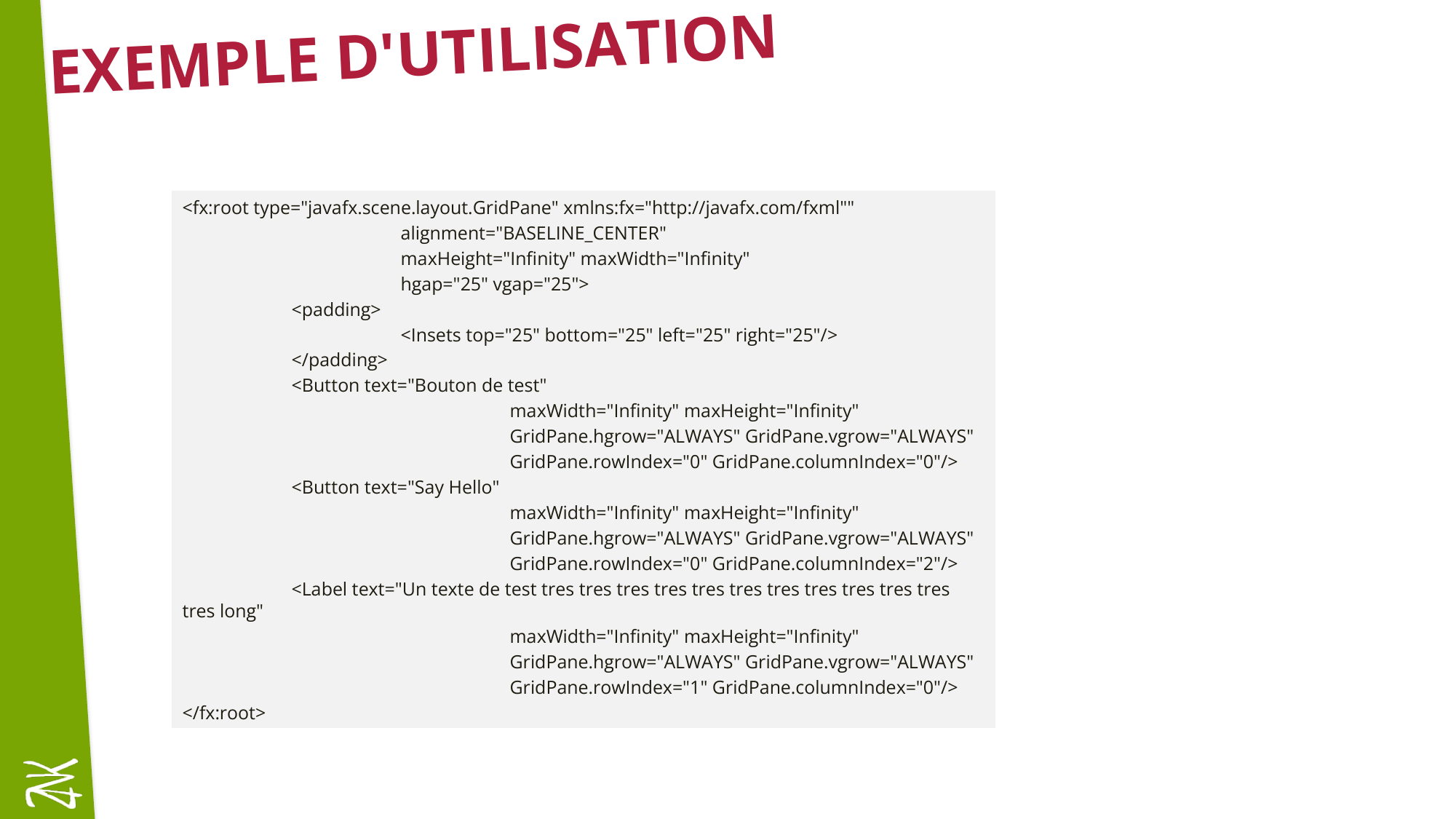

# Exemple d'utilisation
<fx:root type="javafx.scene.layout.GridPane" xmlns:fx="http://javafx.com/fxml""
		alignment="BASELINE_CENTER"
		maxHeight="Infinity" maxWidth="Infinity"
		hgap="25" vgap="25">
	<padding>
		<Insets top="25" bottom="25" left="25" right="25"/>
	</padding>
	<Button text="Bouton de test"
			maxWidth="Infinity" maxHeight="Infinity"
			GridPane.hgrow="ALWAYS" GridPane.vgrow="ALWAYS"
			GridPane.rowIndex="0" GridPane.columnIndex="0"/>
	<Button text="Say Hello"
			maxWidth="Infinity" maxHeight="Infinity"
			GridPane.hgrow="ALWAYS" GridPane.vgrow="ALWAYS"
			GridPane.rowIndex="0" GridPane.columnIndex="2"/>
	<Label text="Un texte de test tres tres tres tres tres tres tres tres tres tres tres tres long"
			maxWidth="Infinity" maxHeight="Infinity"
			GridPane.hgrow="ALWAYS" GridPane.vgrow="ALWAYS"
			GridPane.rowIndex="1" GridPane.columnIndex="0"/>
</fx:root>